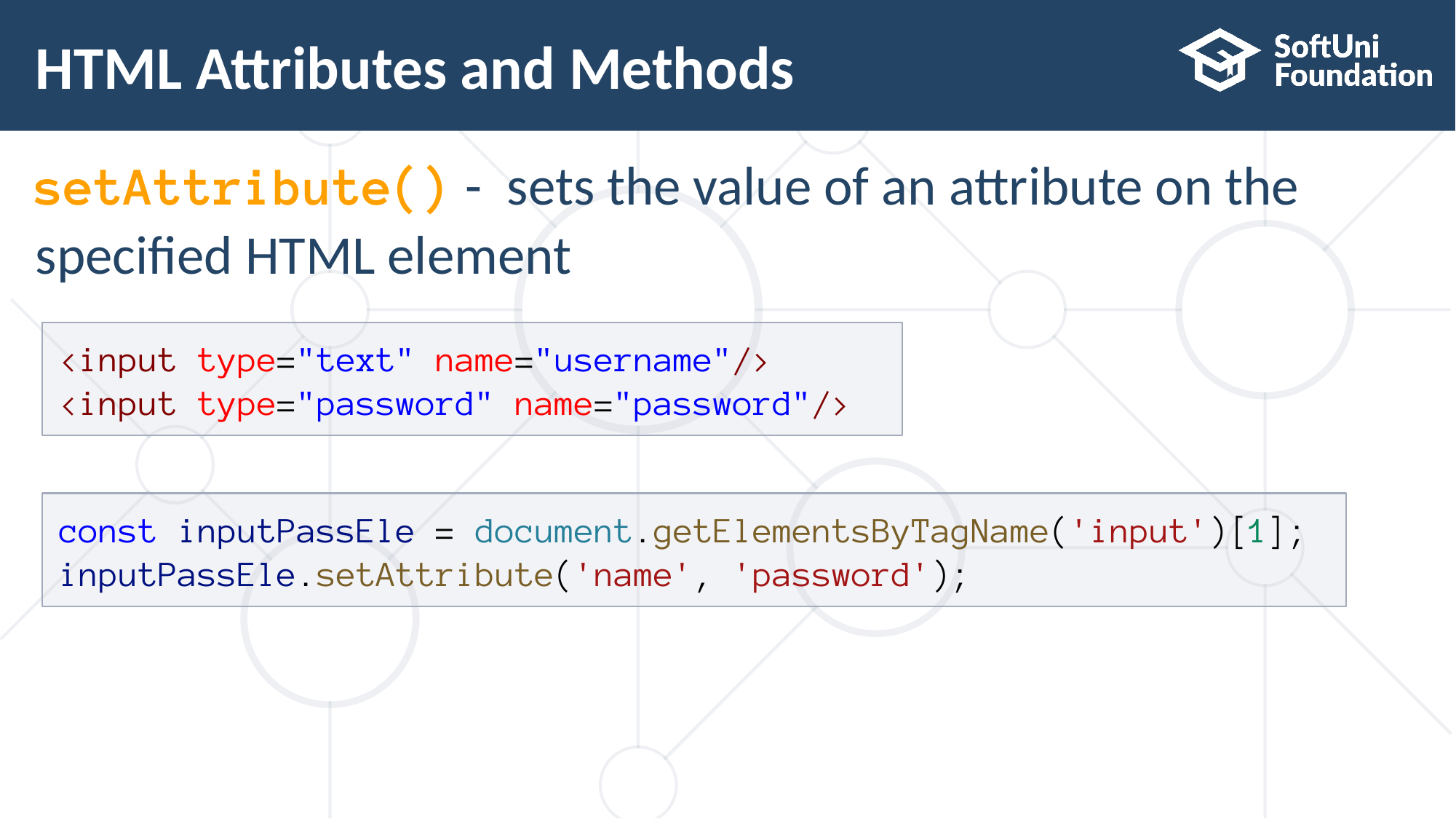

# HTML Attributes and Methods
setAttribute() -  sets the value of an attribute on the
specified HTML element

<input type="text" name="username"/>
<input type="password" name="password"/>
const inputPassEle = document.getElementsByTagName('input')[1];
inputPassEle.setAttribute('name', 'password');